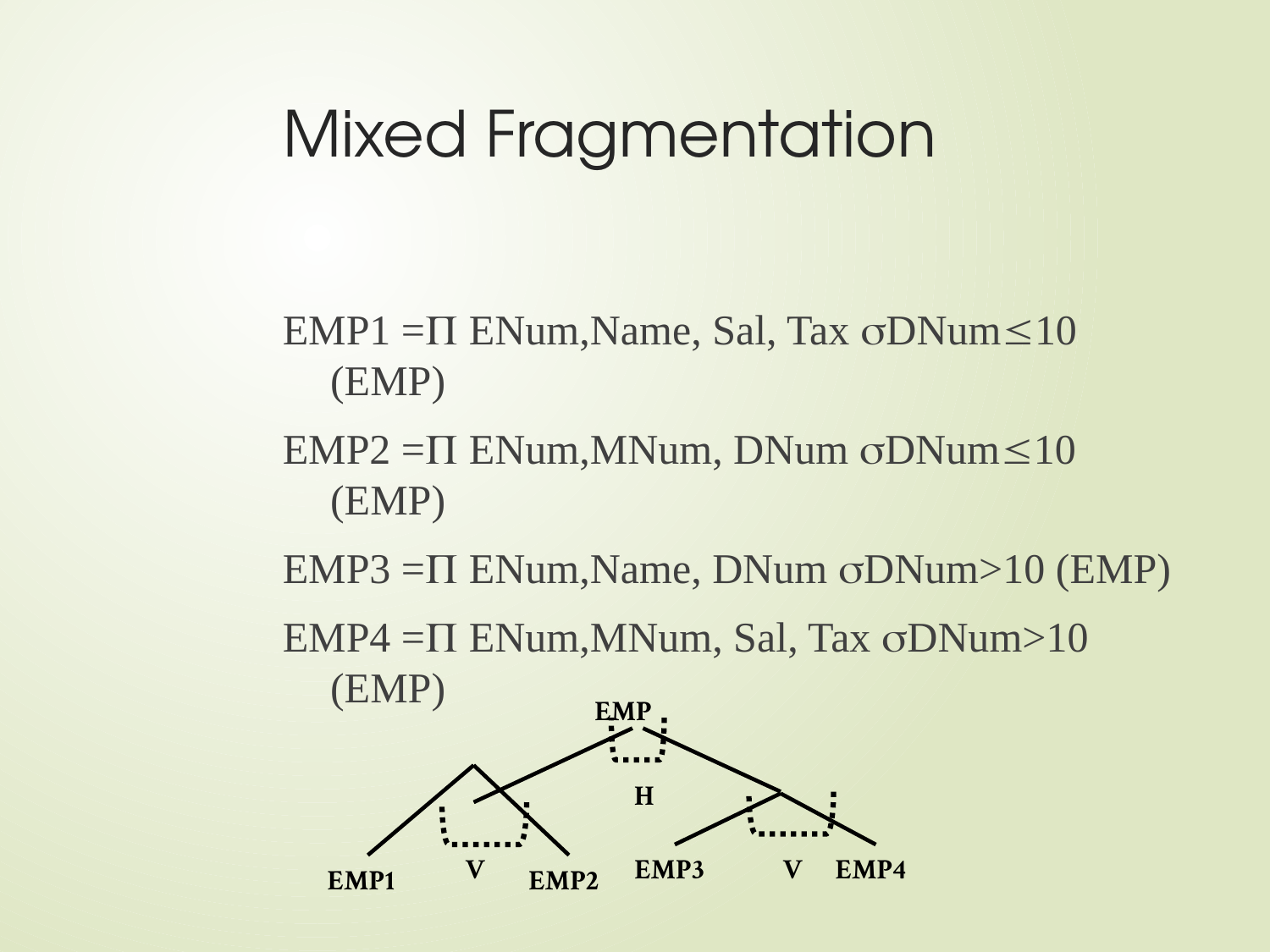

# Mixed Fragmentation
EMP1 =Π ENum,Name, Sal, Tax σDNum≤10 (EMP)
EMP2 =Π ENum,MNum, DNum σDNum≤10 (EMP)
EMP3 =Π ENum,Name, DNum σDNum>10 (EMP)
EMP4 =Π ENum,MNum, Sal, Tax σDNum>10 (EMP)
      EMP

H

V
EMP3
V
EMP4
EMP1
EMP2